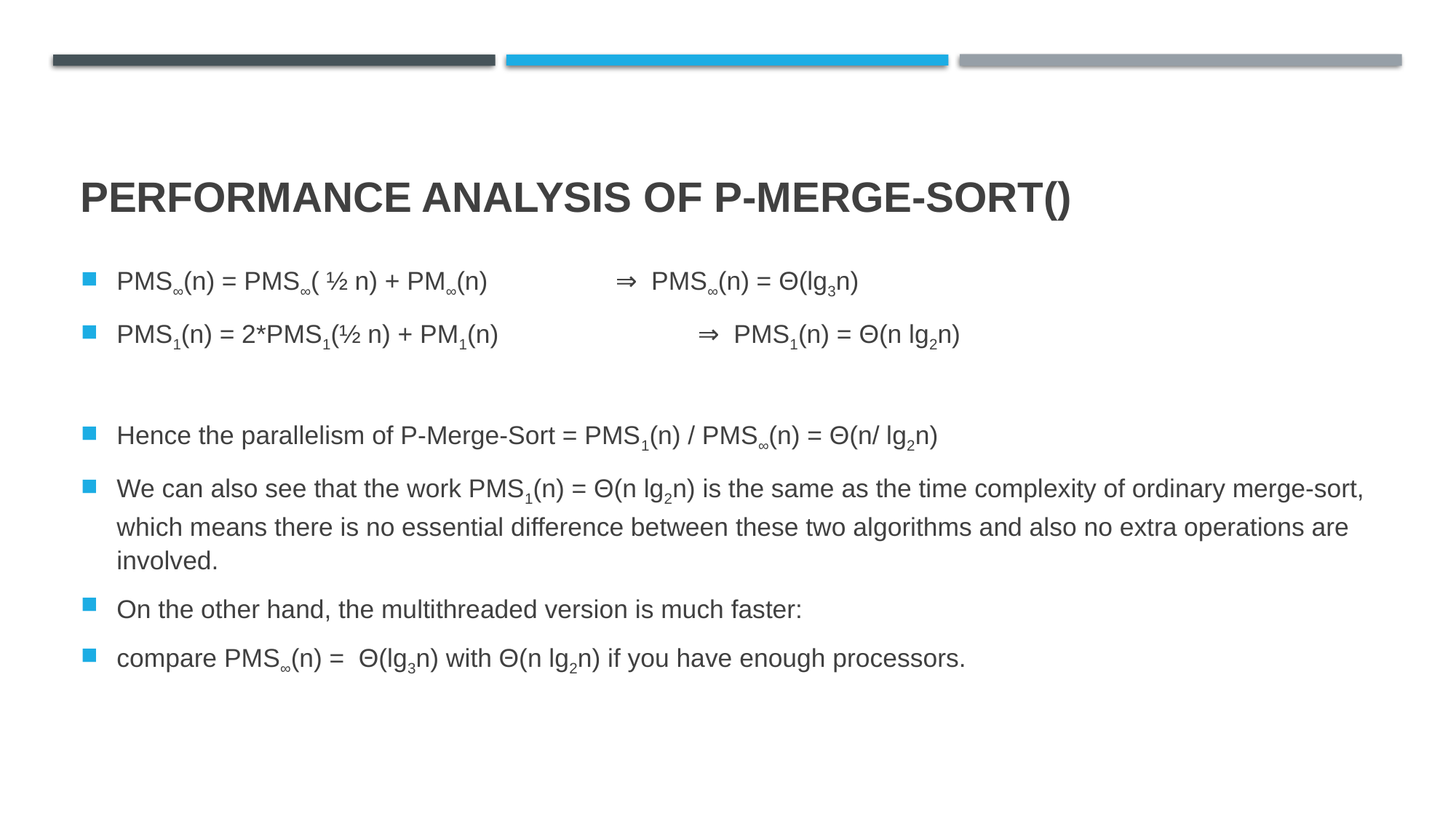

# Performance Analysis of P-Merge-Sort()
PMS∞(n) = PMS∞( ½ n) + PM∞(n)                  ⇒  PMS∞(n) = Θ(lg3n)
PMS1(n) = 2*PMS1(½ n) + PM1(n) 		     ⇒  PMS1(n) = Θ(n lg2n)

Hence the parallelism of P-Merge-Sort = PMS1(n) / PMS∞(n) = Θ(n/ lg2n)
We can also see that the work PMS1(n) = Θ(n lg2n) is the same as the time complexity of ordinary merge-sort, which means there is no essential difference between these two algorithms and also no extra operations are involved.
On the other hand, the multithreaded version is much faster:
compare PMS∞(n) =  Θ(lg3n) with Θ(n lg2n) if you have enough processors.